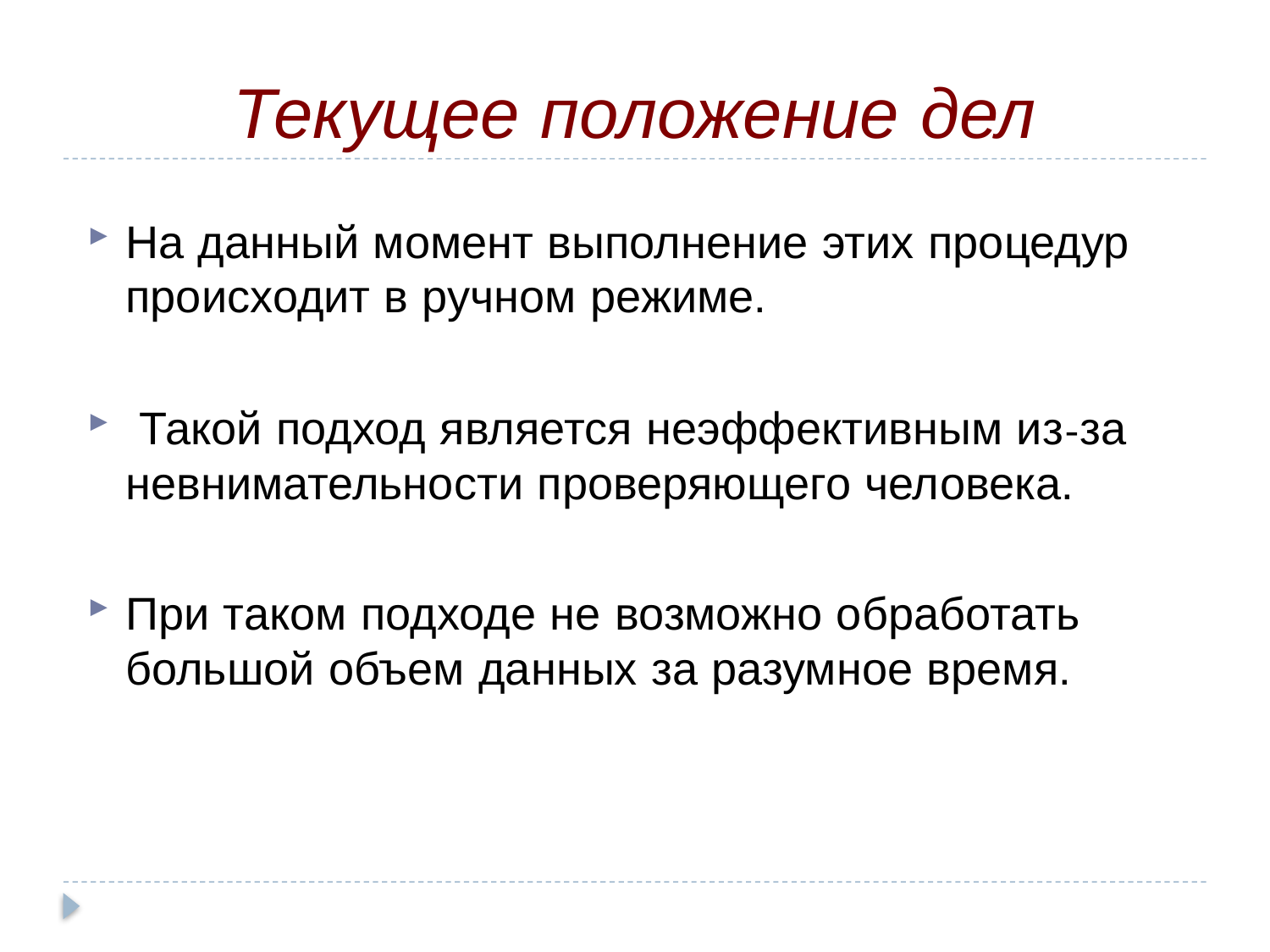

# Текущее положение дел
На данный момент выполнение этих процедур происходит в ручном режиме.

 Такой подход является неэффективным из-за невнимательности проверяющего человека.

При таком подходе не возможно обработать большой объем данных за разумное время.